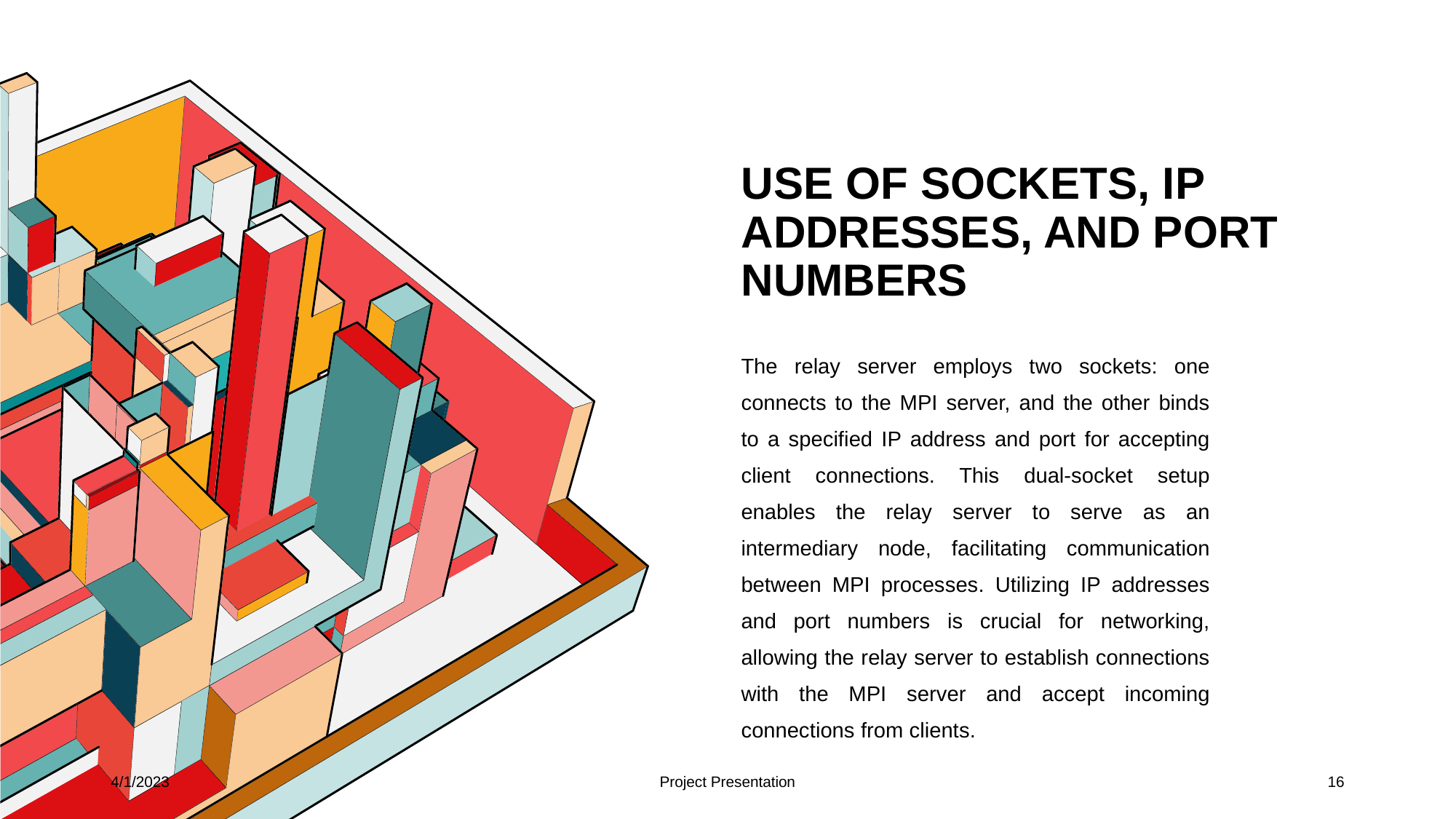

# USE OF SOCKETS, IP ADDRESSES, AND PORT NUMBERS
The relay server employs two sockets: one connects to the MPI server, and the other binds to a specified IP address and port for accepting client connections. This dual-socket setup enables the relay server to serve as an intermediary node, facilitating communication between MPI processes. Utilizing IP addresses and port numbers is crucial for networking, allowing the relay server to establish connections with the MPI server and accept incoming connections from clients.
4/1/2023
Project Presentation
16